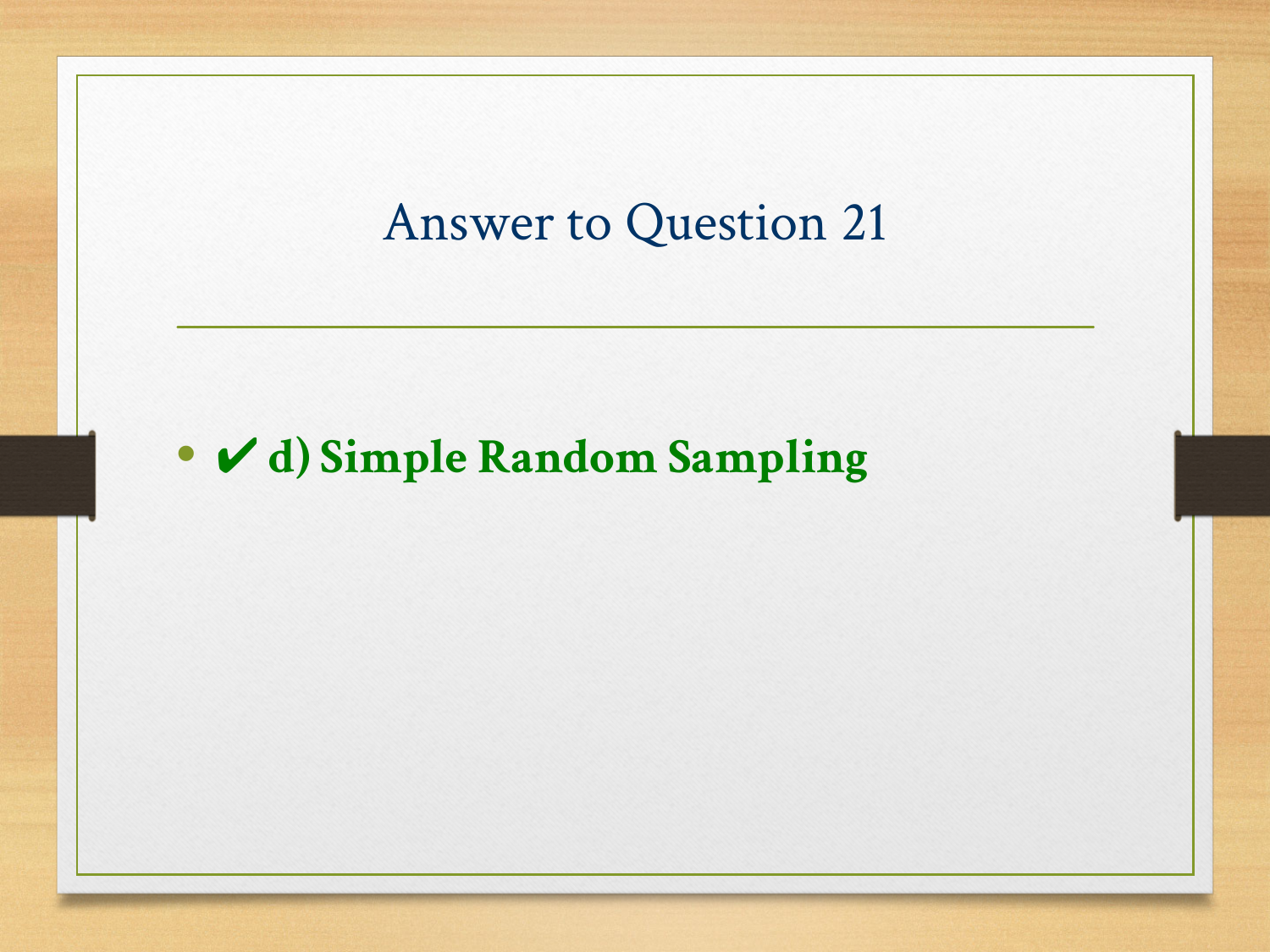

# Answer to Question 21

✔️ d) Simple Random Sampling